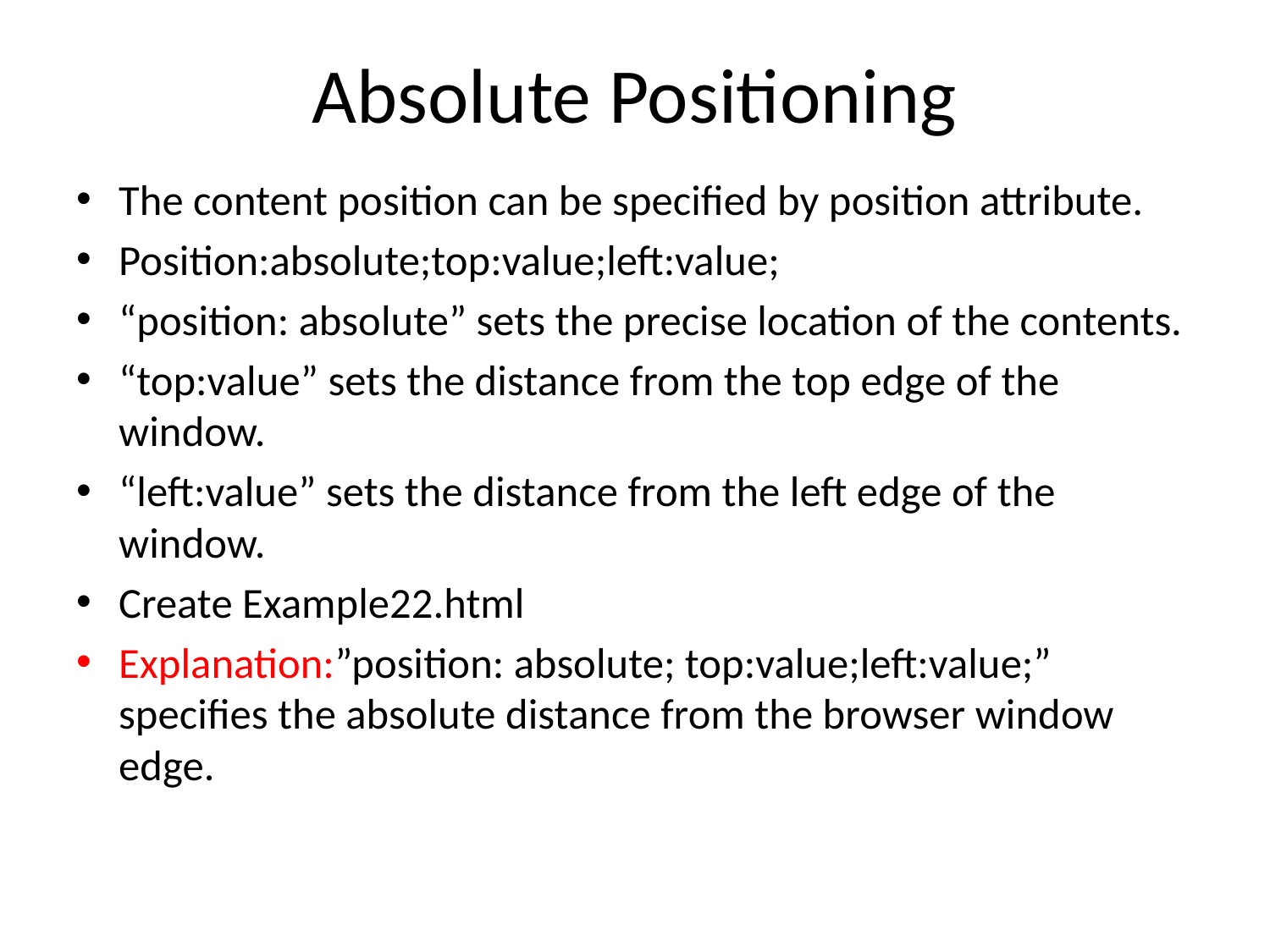

# Absolute Positioning
The content position can be specified by position attribute.
Position:absolute;top:value;left:value;
“position: absolute” sets the precise location of the contents.
“top:value” sets the distance from the top edge of the window.
“left:value” sets the distance from the left edge of the window.
Create Example22.html
Explanation:”position: absolute; top:value;left:value;” specifies the absolute distance from the browser window edge.